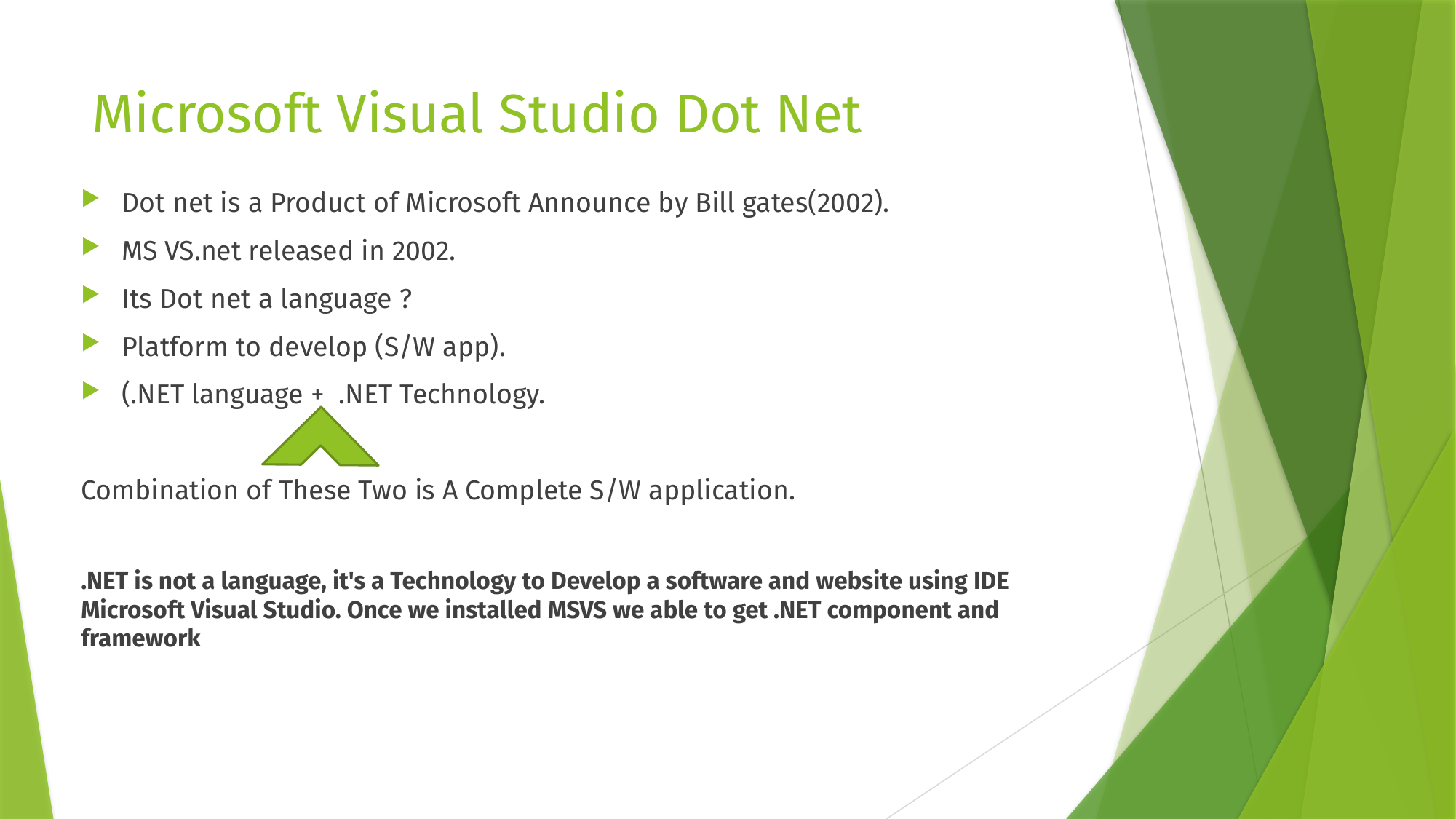

# Microsoft Visual Studio Dot Net
Dot net is a Product of Microsoft Announce by Bill gates(2002).
MS VS.net released in 2002.
Its Dot net a language ?
Platform to develop (S/W app).
(.NET language +  .NET Technology.

Combination of These Two is A Complete S/W application.

.NET is not a language, it's a Technology to Develop a software and website using IDE Microsoft Visual Studio. Once we installed MSVS we able to get .NET component and framework